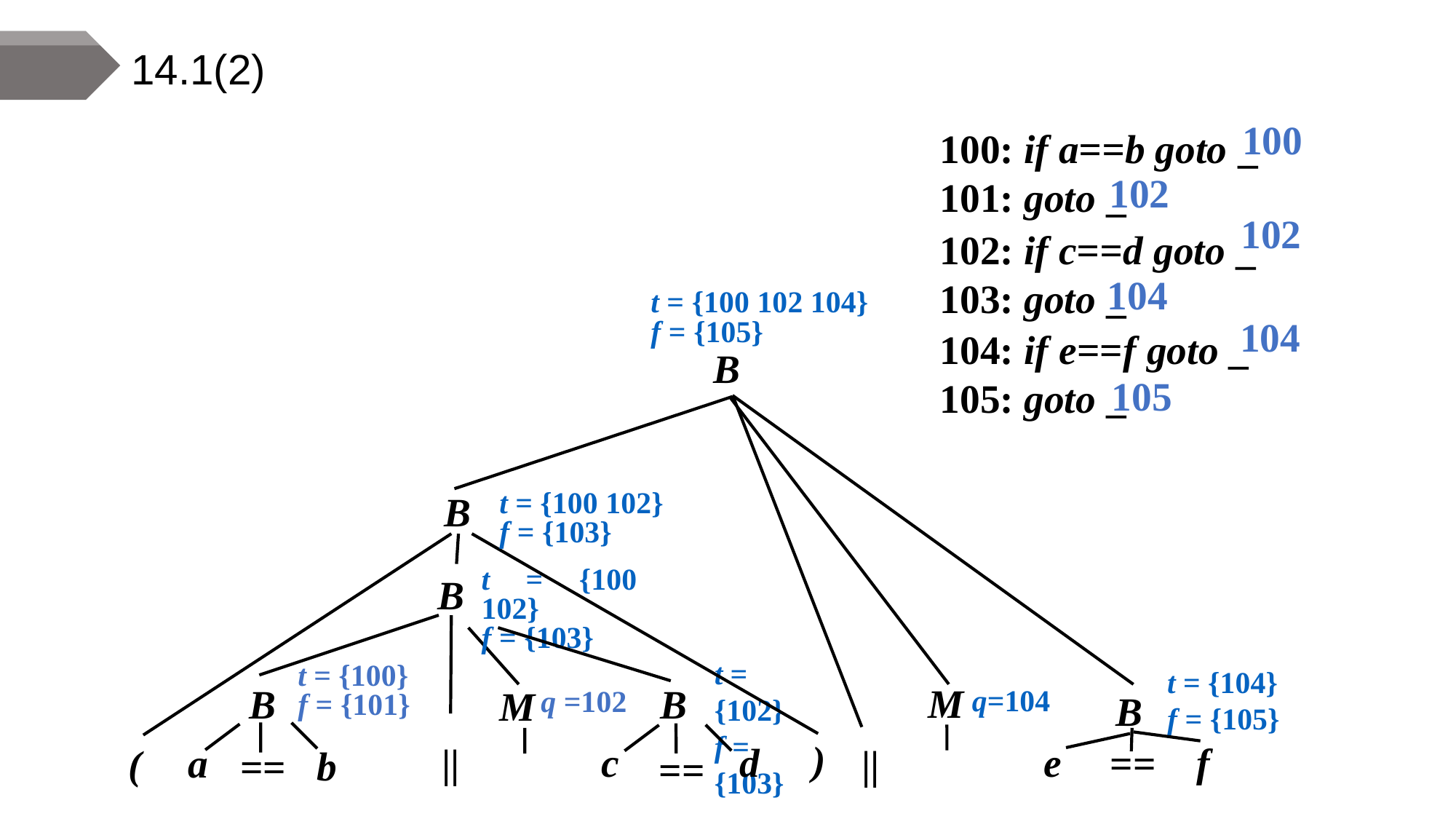

# 14.1(2)
100
100: if a==b goto _
101: goto _

102
102
102: if c==d goto _
103: goto _
104
t = {100 102 104}
f = {105}
104
104: if e==f goto _
105: goto _
B
105

B
t = {100 102}
f = {103}

t = {100 102}
f = {103}
B

t = {102}
f = {103}
t = {100}
f = {101}
B
B
M
q =102

c
d
e
f
a
||
==
||
b
==
==
t = {104}
f = {105}
M
q=104
B

)

(